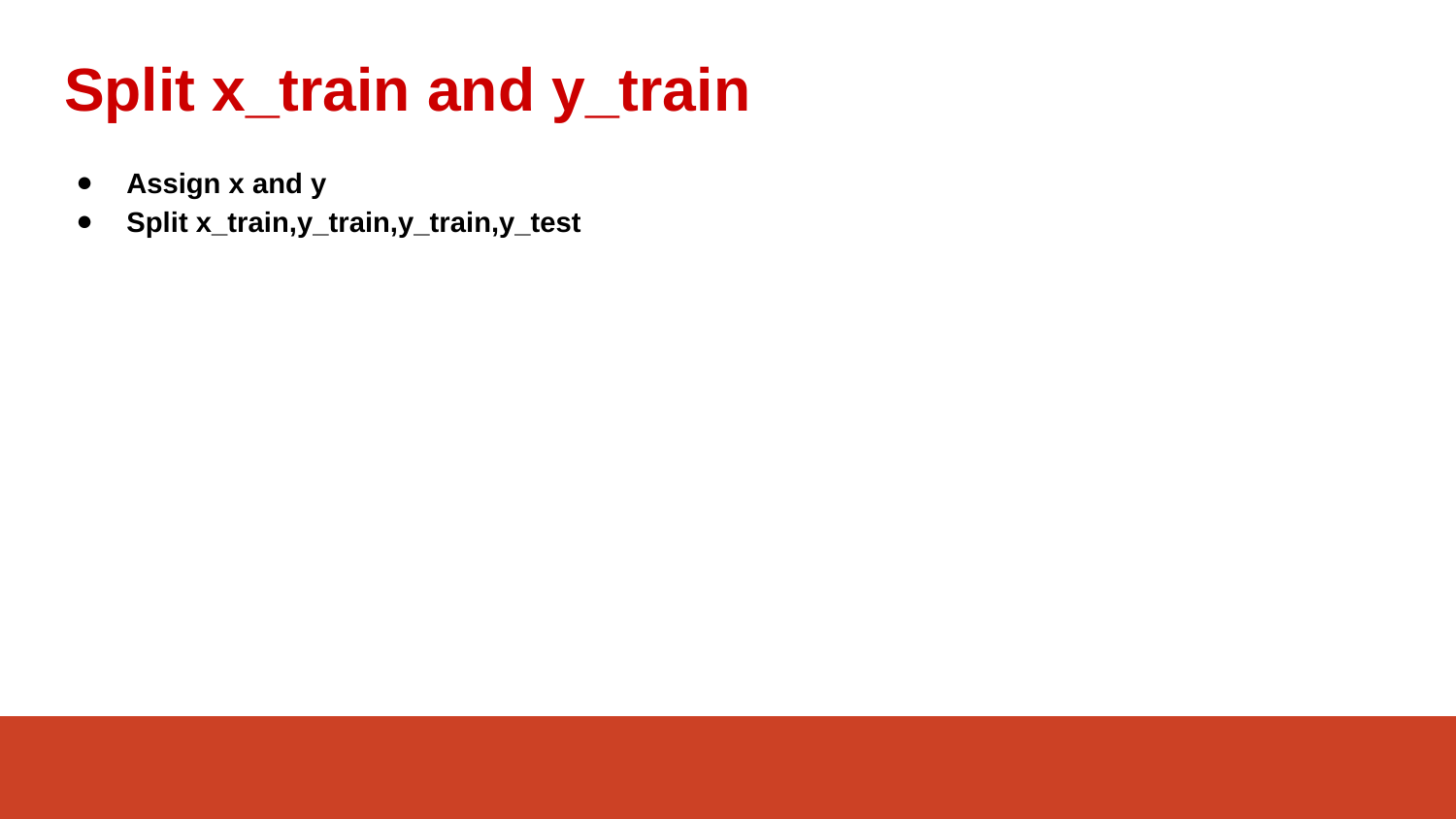

Split x_train and y_train
Assign x and y
Split x_train,y_train,y_train,y_test